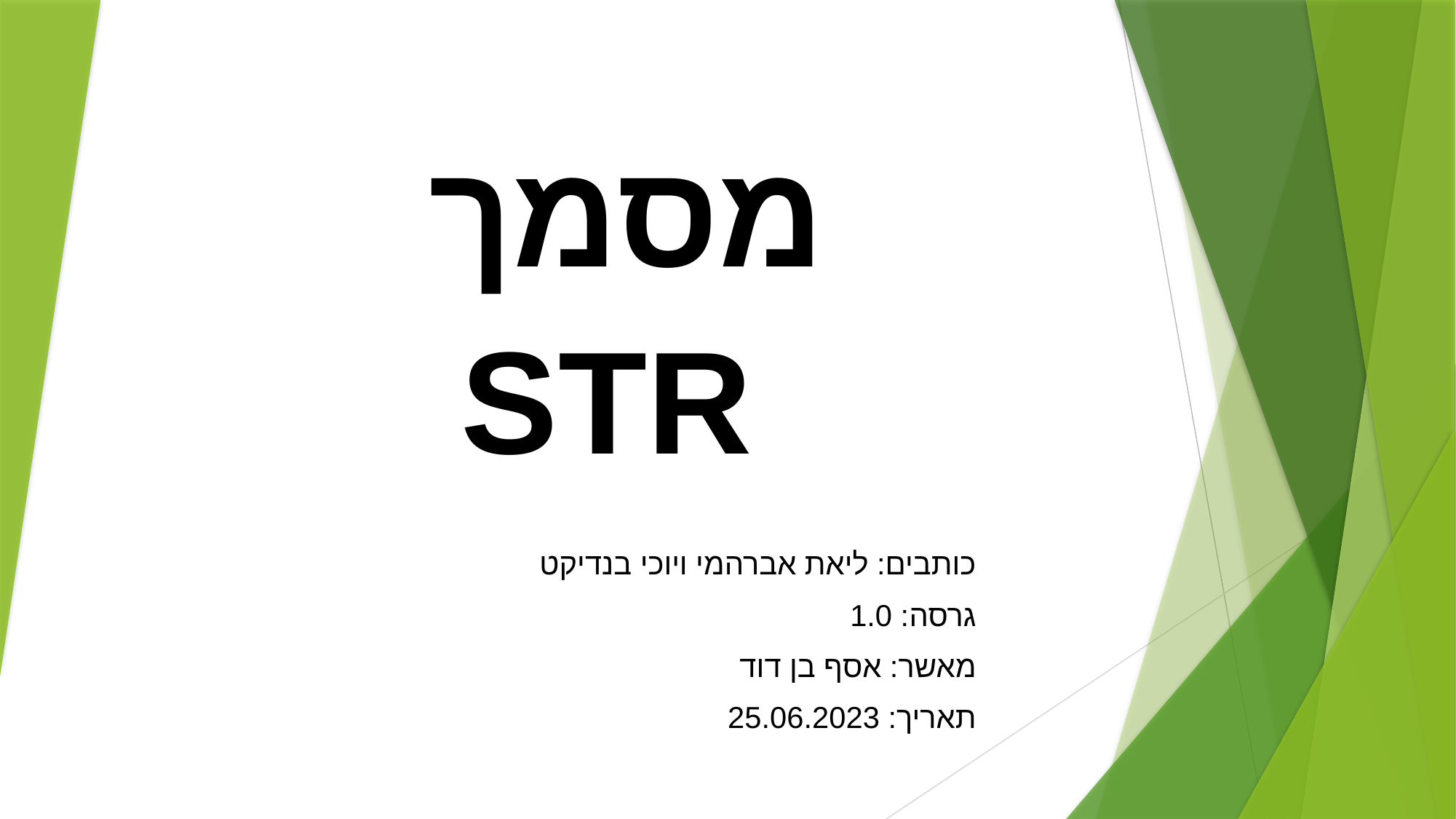

מסמך  STR

כותבים: ליאת אברהמי ויוכי בנדיקט
גרסה: 1.0
מאשר: אסף בן דוד
תאריך: 25.06.2023